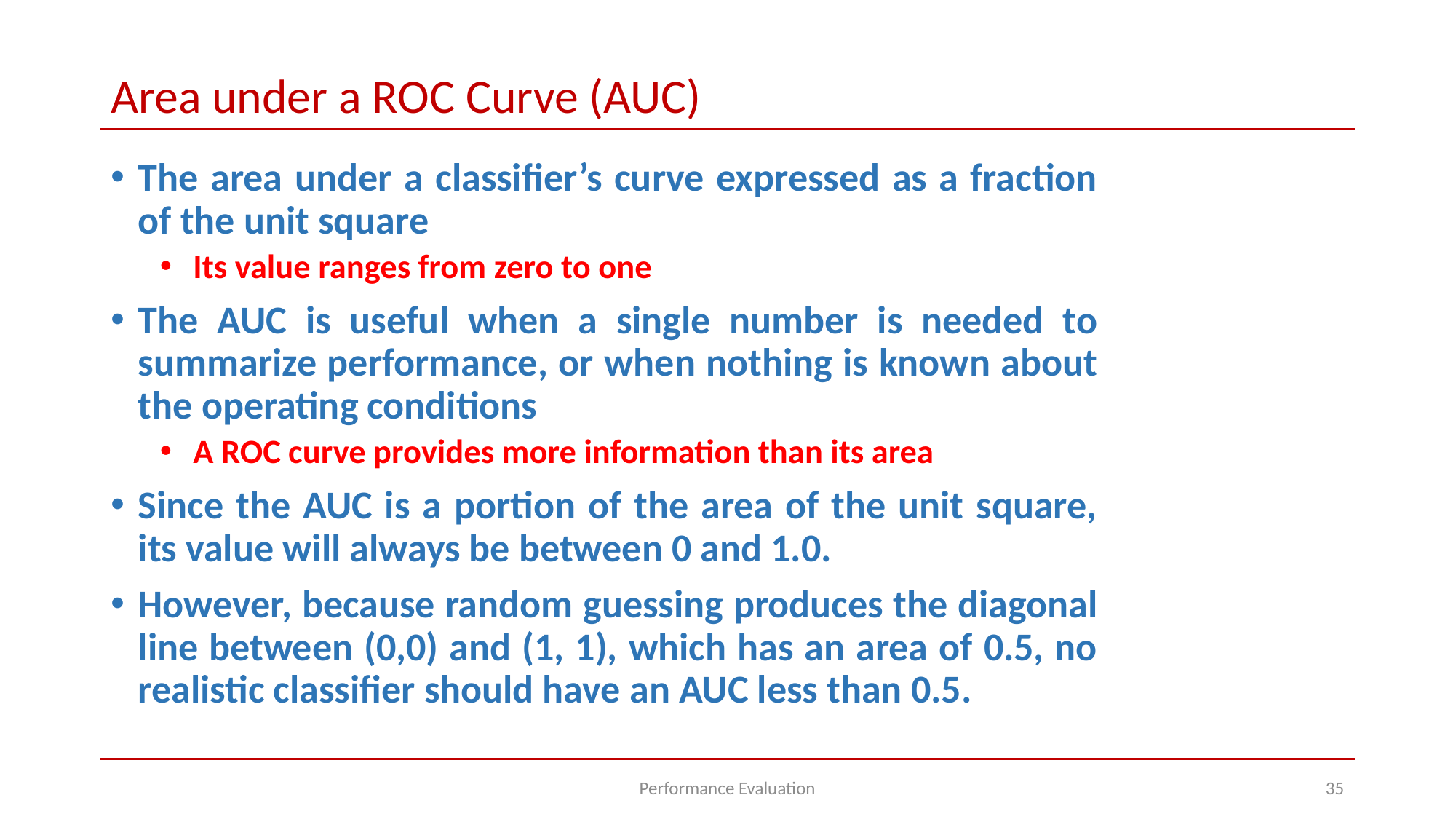

# Area under a ROC Curve (AUC)
The area under a classifier’s curve expressed as a fraction of the unit square
Its value ranges from zero to one
The AUC is useful when a single number is needed to summarize performance, or when nothing is known about the operating conditions
A ROC curve provides more information than its area
Since the AUC is a portion of the area of the unit square, its value will always be between 0 and 1.0.
However, because random guessing produces the diagonal line between (0,0) and (1, 1), which has an area of 0.5, no realistic classifier should have an AUC less than 0.5.

Performance Evaluation
35